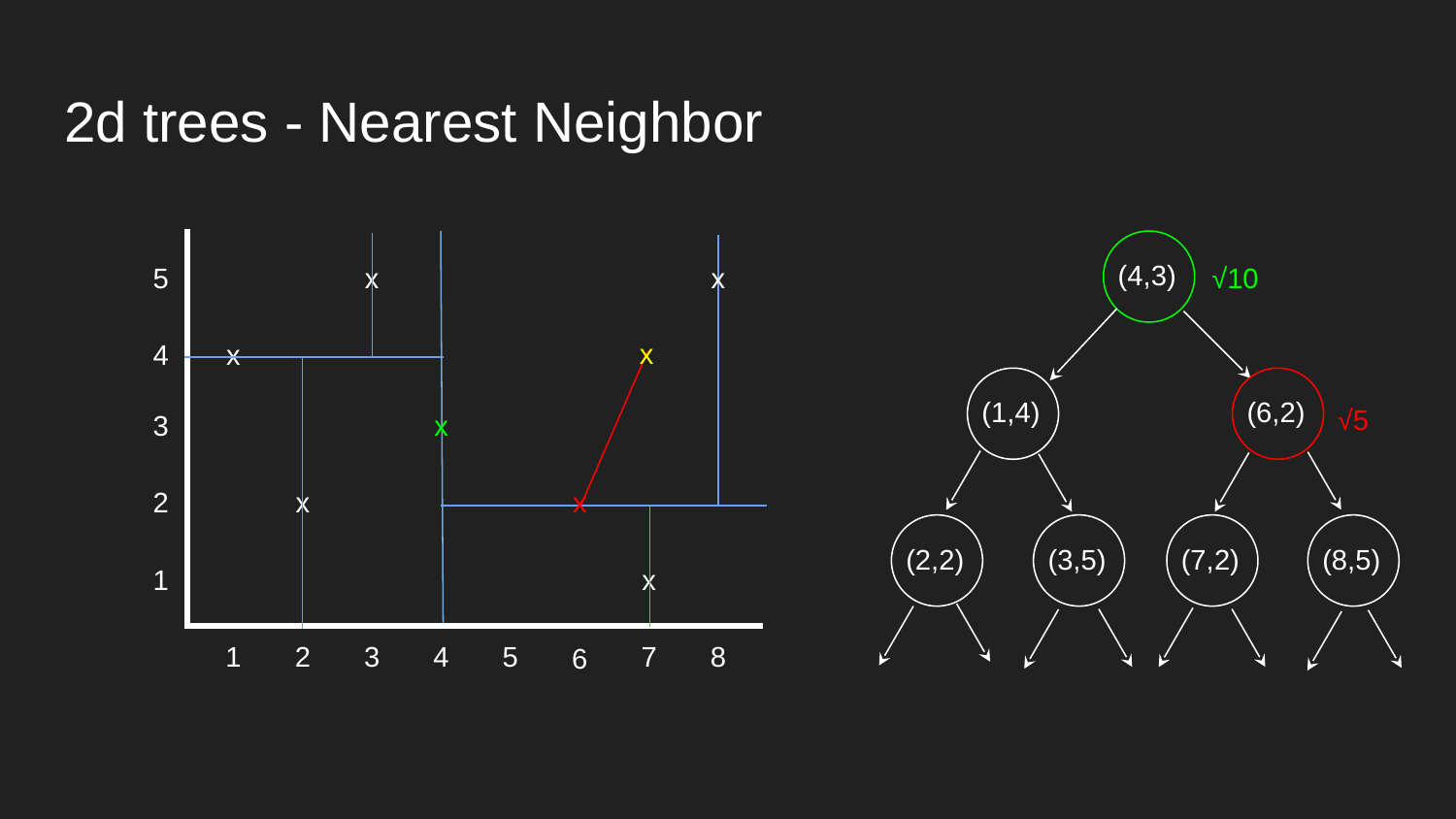

# 2d trees - Nearest Neighbor

(4,3)
√10
5
x
x
x
4
x

(6,2)
(1,4)
√5
3
x
2
x
x

(8,5)

(7,2)

(2,2)
(3,5)
1
x
1
2
3
4
5
7
8
6